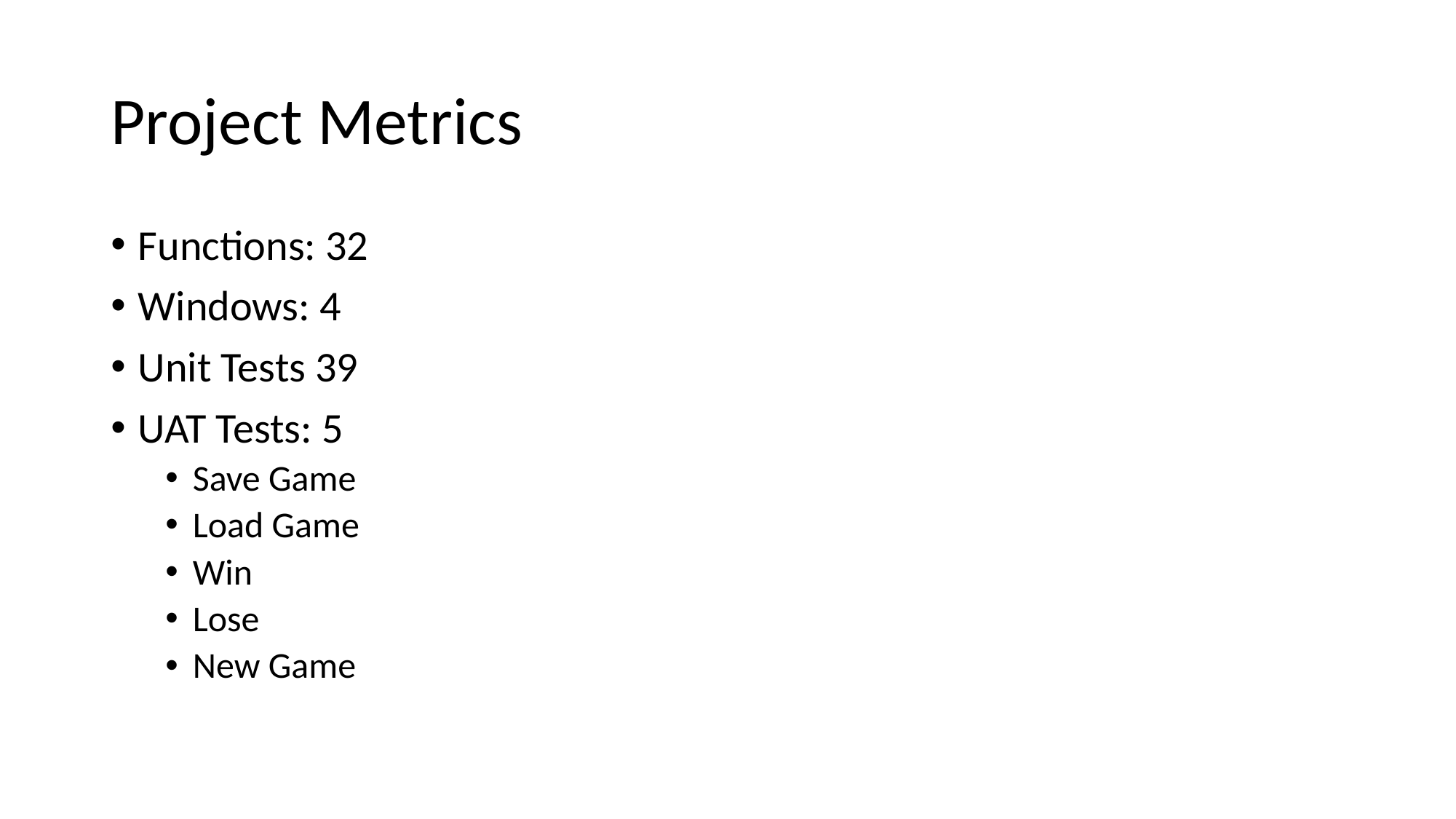

# Project Metrics
Functions: 32
Windows: 4
Unit Tests 39
UAT Tests: 5
Save Game
Load Game
Win
Lose
New Game